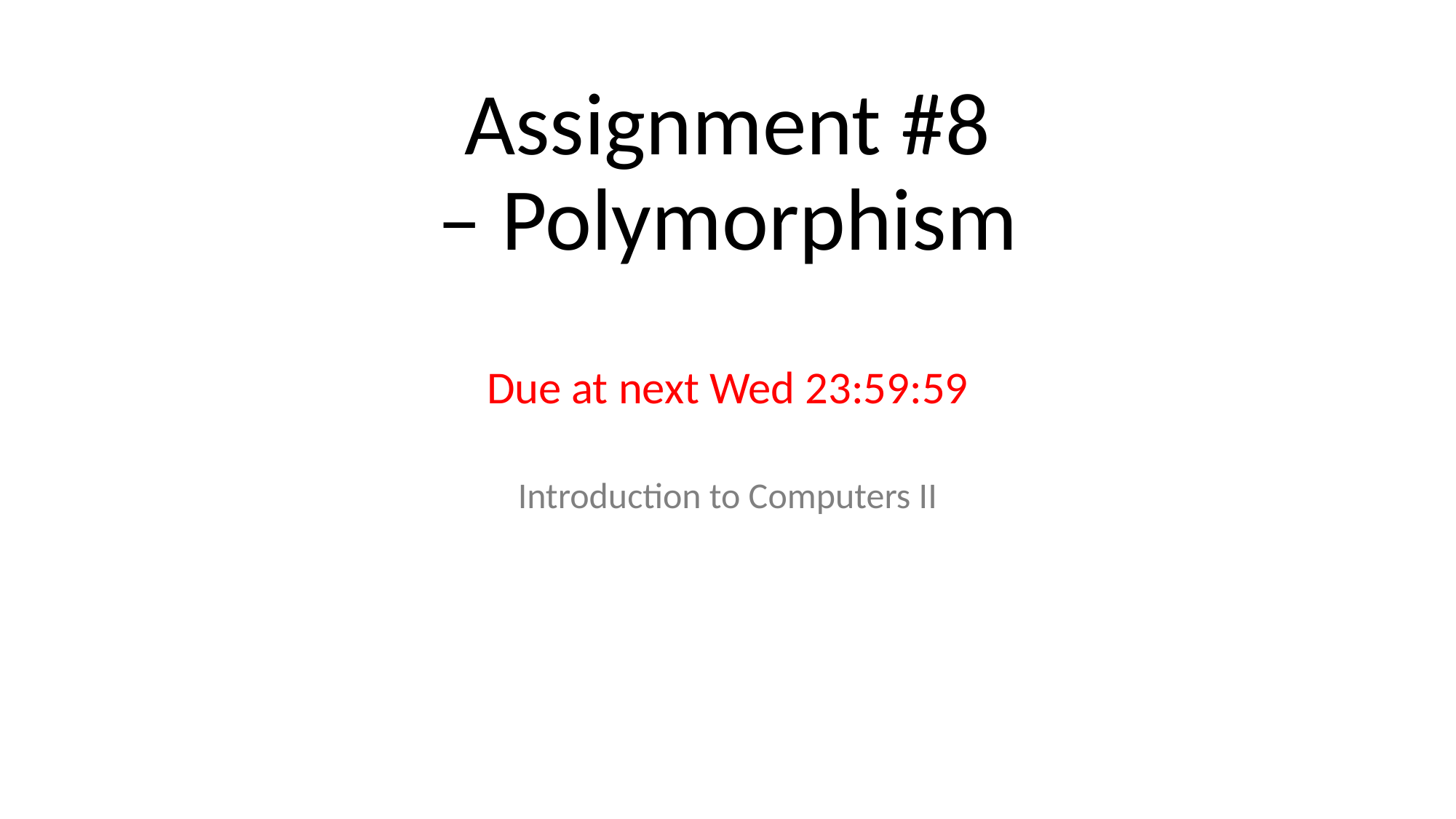

# Assignment #8 – Polymorphism Due at next Wed 23:59:59
Introduction to Computers II